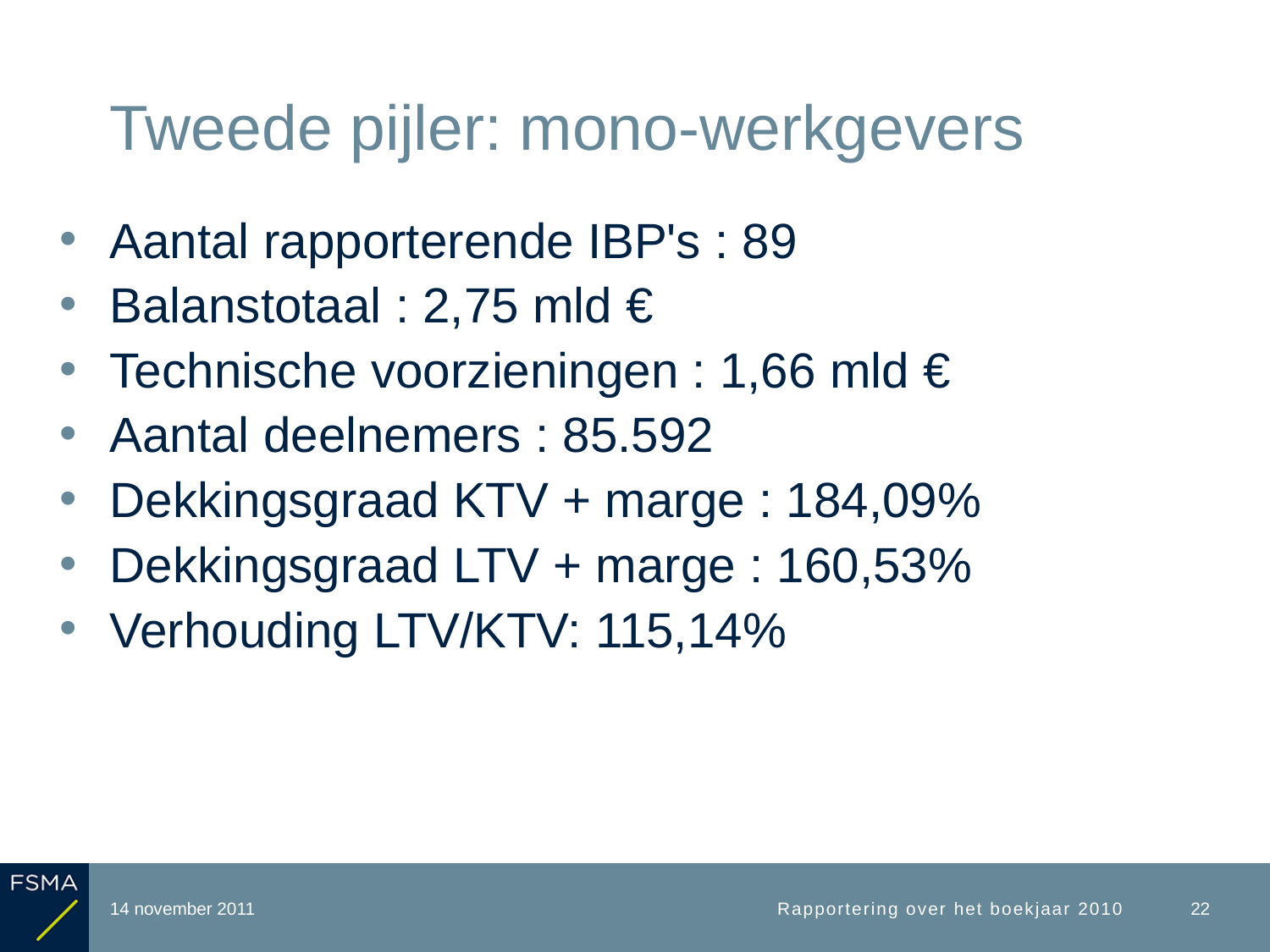

# Tweede pijler: mono-werkgevers
Aantal rapporterende IBP's : 89
Balanstotaal : 2,75 mld €
Technische voorzieningen : 1,66 mld €
Aantal deelnemers : 85.592
Dekkingsgraad KTV + marge : 184,09%
Dekkingsgraad LTV + marge : 160,53%
Verhouding LTV/KTV: 115,14%

14 november 2011
Rapportering over het boekjaar 2010
22